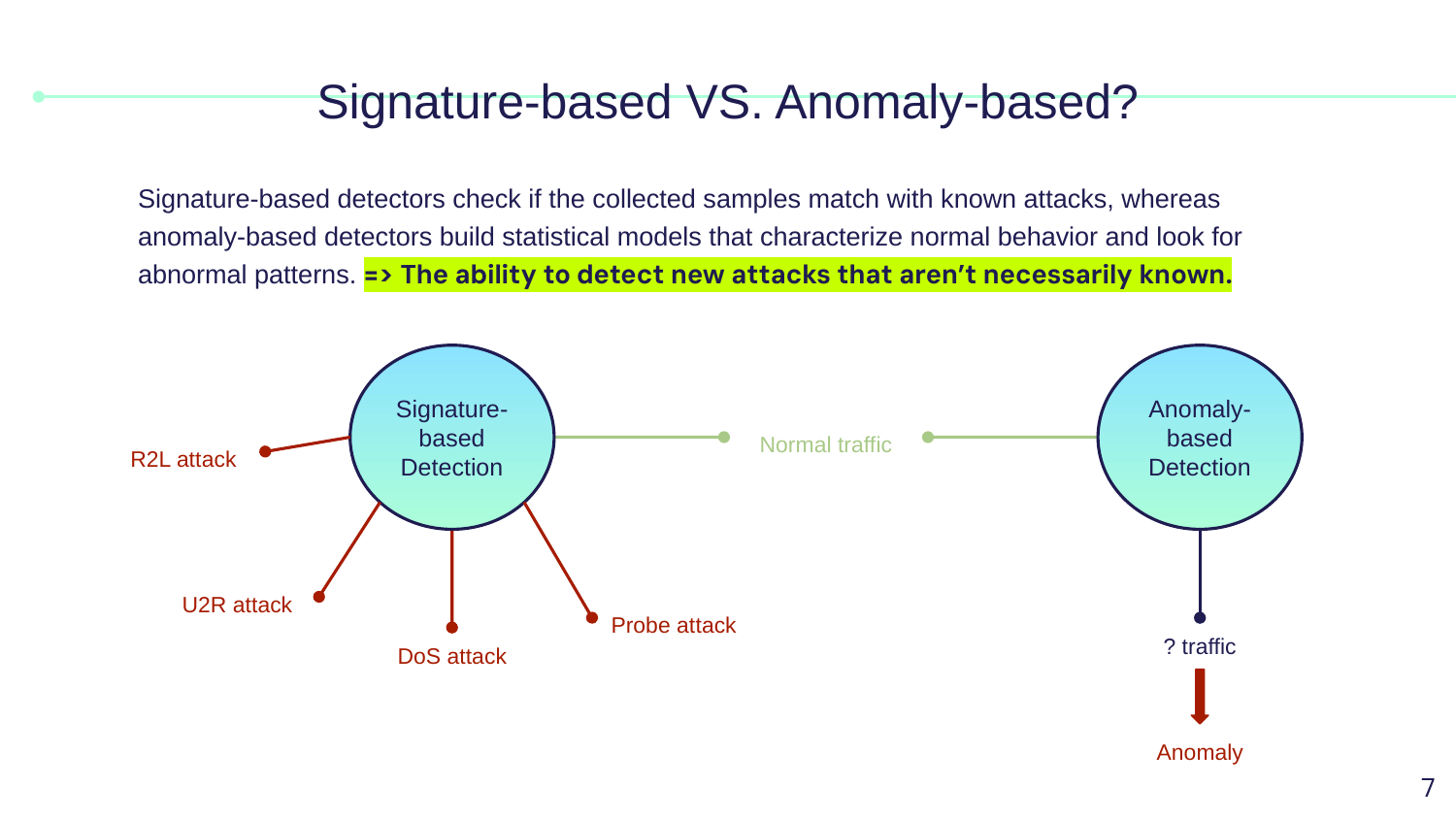

# Signature-based VS. Anomaly-based?
Signature-based detectors check if the collected samples match with known attacks, whereas anomaly-based detectors build statistical models that characterize normal behavior and look for abnormal patterns. => The ability to detect new attacks that aren’t necessarily known.

Anomaly-based Detection
Signature-based Detection
Normal traffic
R2L attack
U2R attack
Probe attack
? traffic
DoS attack

Anomaly
7